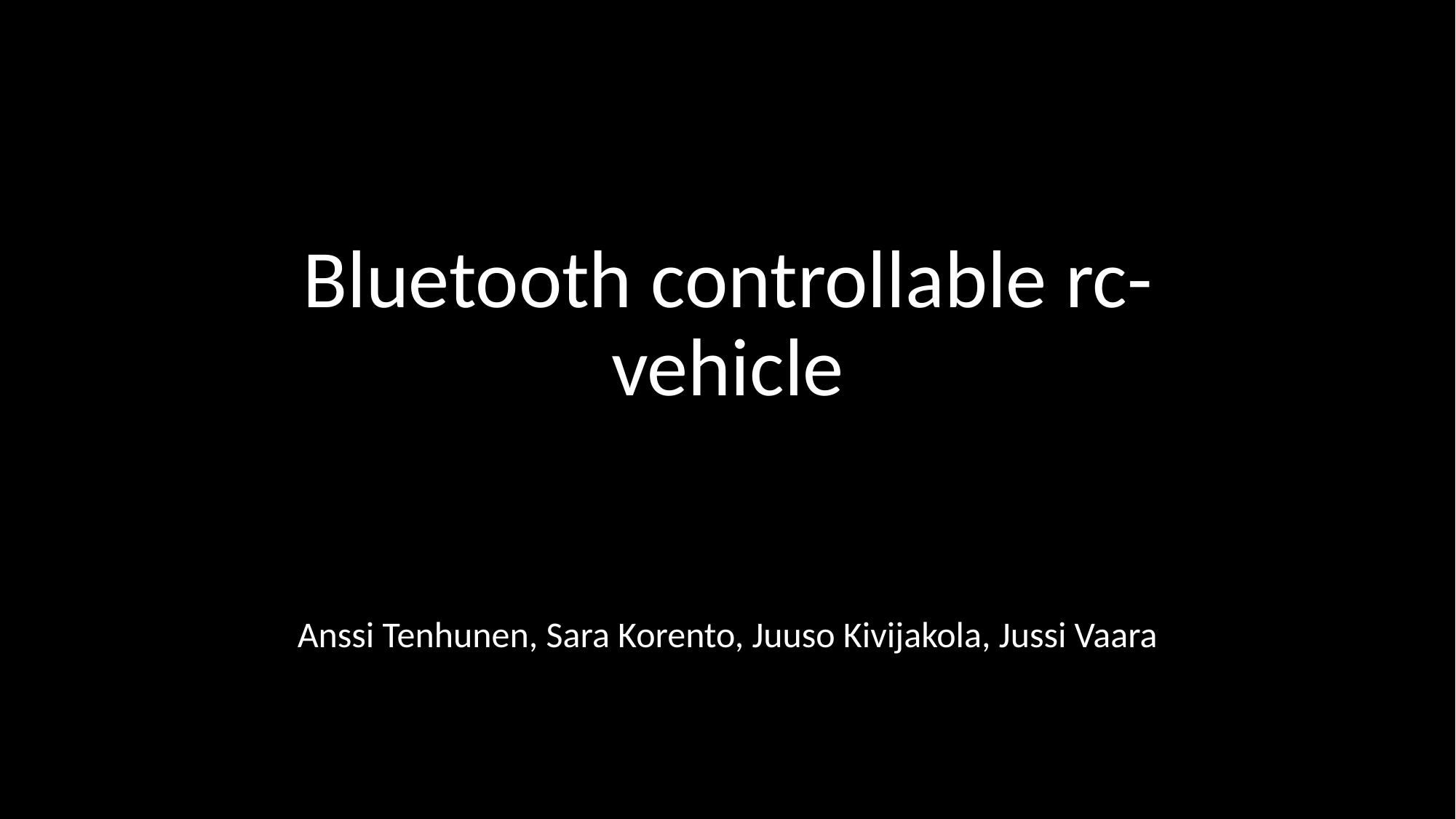

# Bluetooth controllable rc-vehicle
Anssi Tenhunen, Sara Korento, Juuso Kivijakola, Jussi Vaara